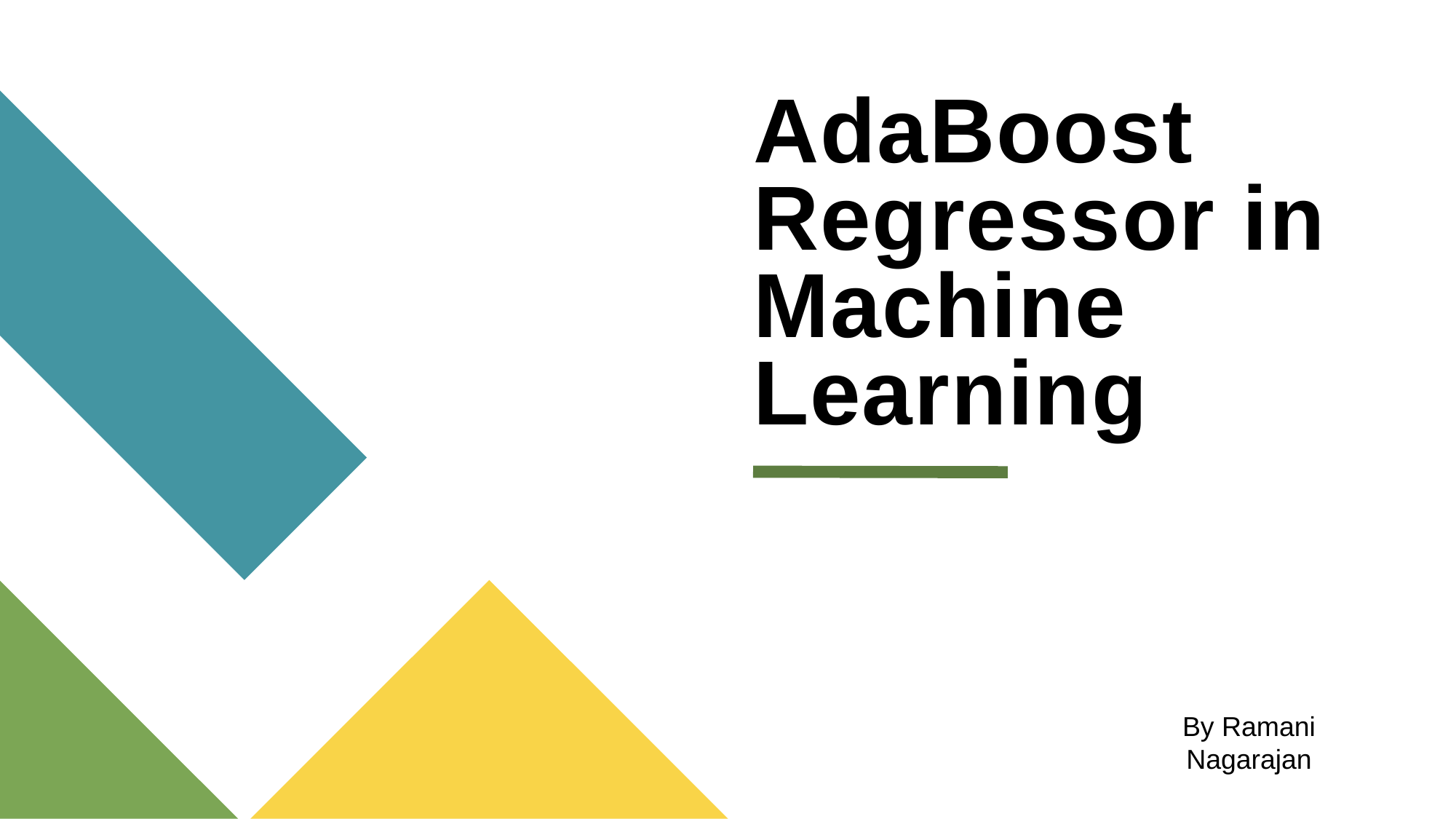

# AdaBoost Regressor in Machine Learning
By Ramani Nagarajan